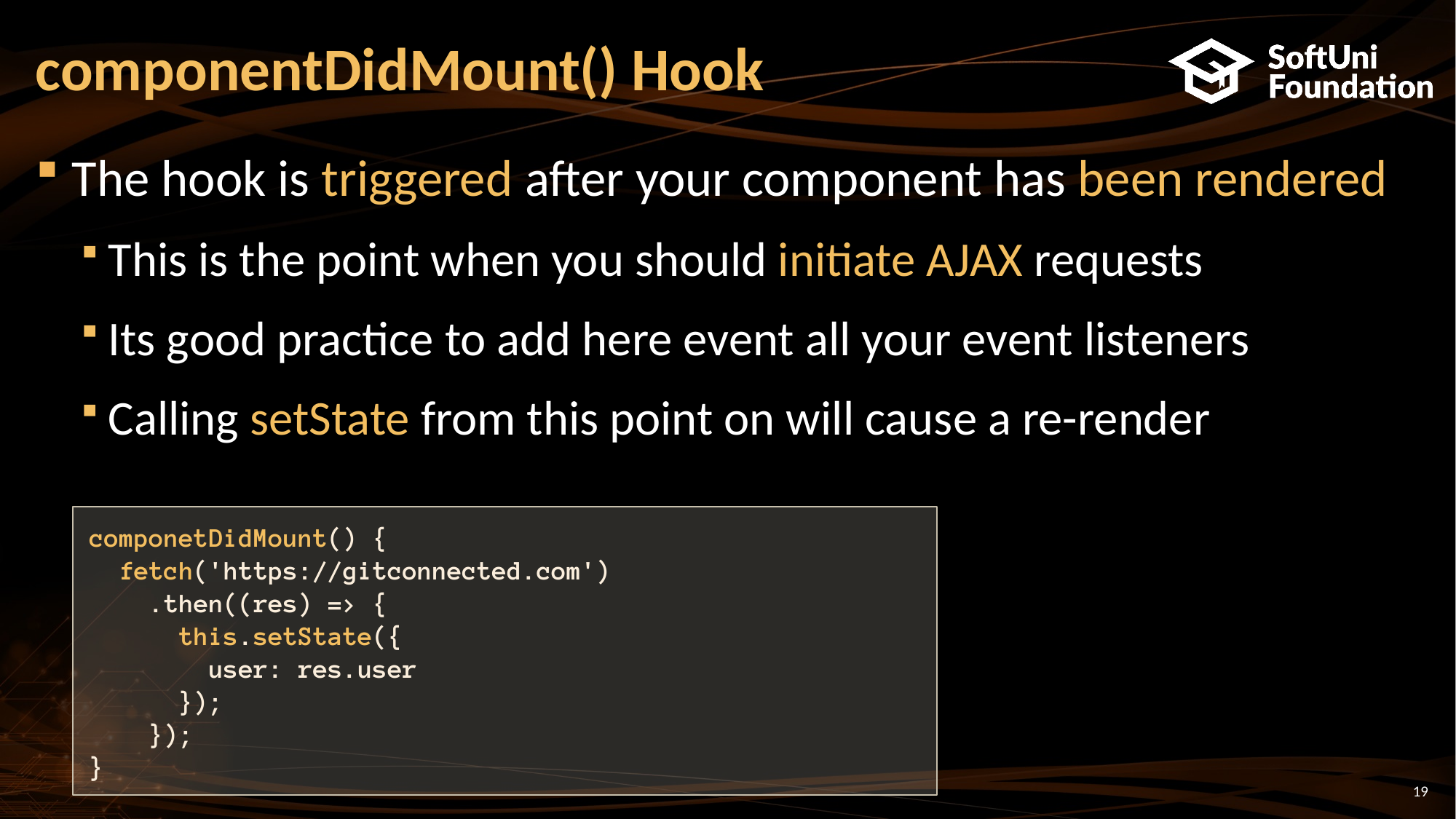

# componentDidMount() Hook
The hook is triggered after your component has been rendered
This is the point when you should initiate AJAX requests
Its good practice to add here event all your event listeners
Calling setState from this point on will cause a re-render

componetDidMount() {
  fetch('https://gitconnected.com')
    .then((res) => {
      this.setState({
        user: res.user
      });
    });
}
19